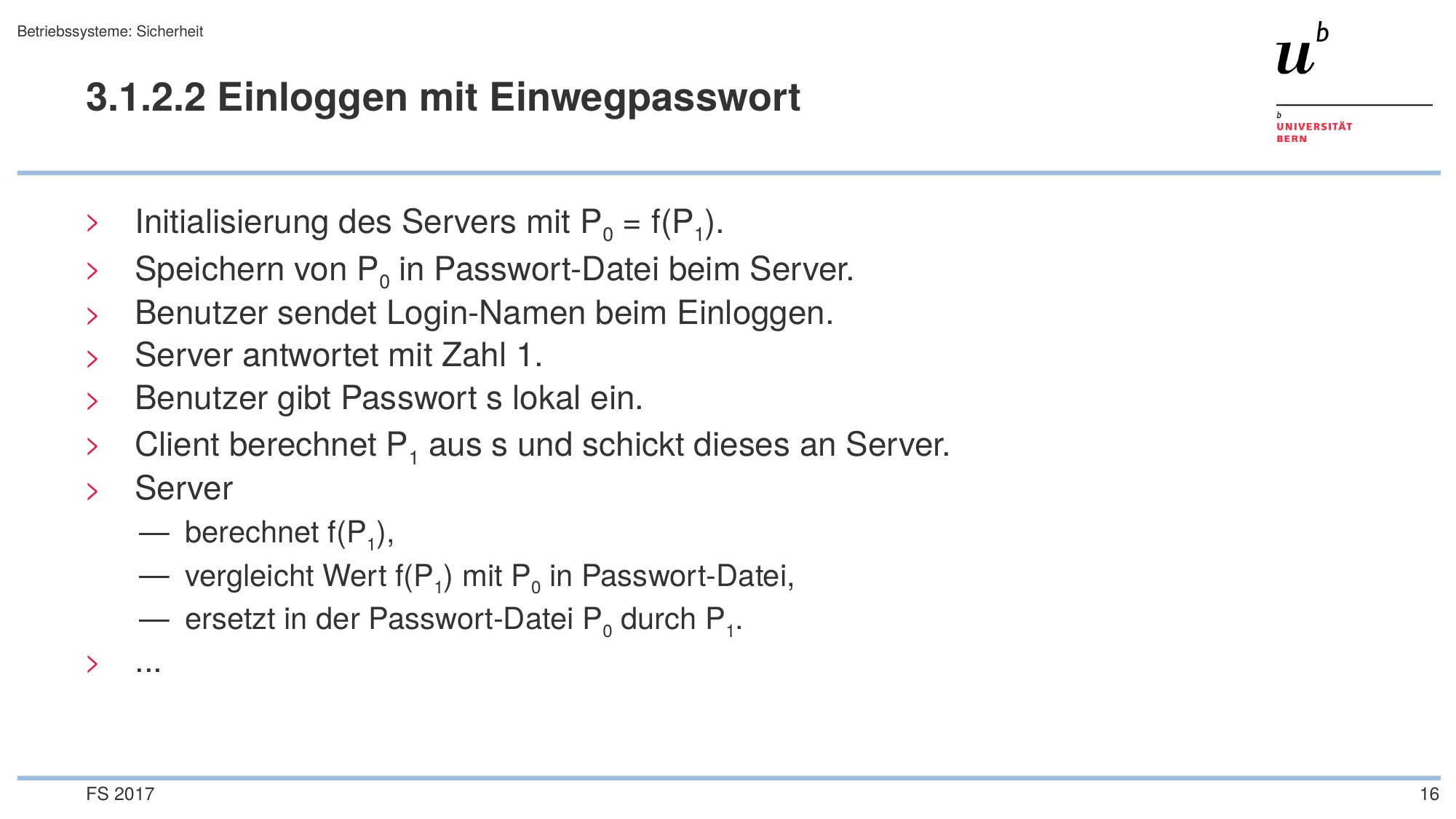

Betriebssysteme: Sicherheit
# 3.1.2.2 Einloggen mit Einwegpasswort
Initialisierung des Servers mit P0 = f(P1).
Speichern von P0 in Passwort-Datei beim Server.
Benutzer sendet Login-Namen beim Einloggen.
Server antwortet mit Zahl 1.
Benutzer gibt Passwort s lokal ein.
Client berechnet P1 aus s und schickt dieses an Server.
Server
berechnet f(P1),
vergleicht Wert f(P1) mit P0 in Passwort-Datei,
ersetzt in der Passwort-Datei P0 durch P1.
...
FS 2017
16